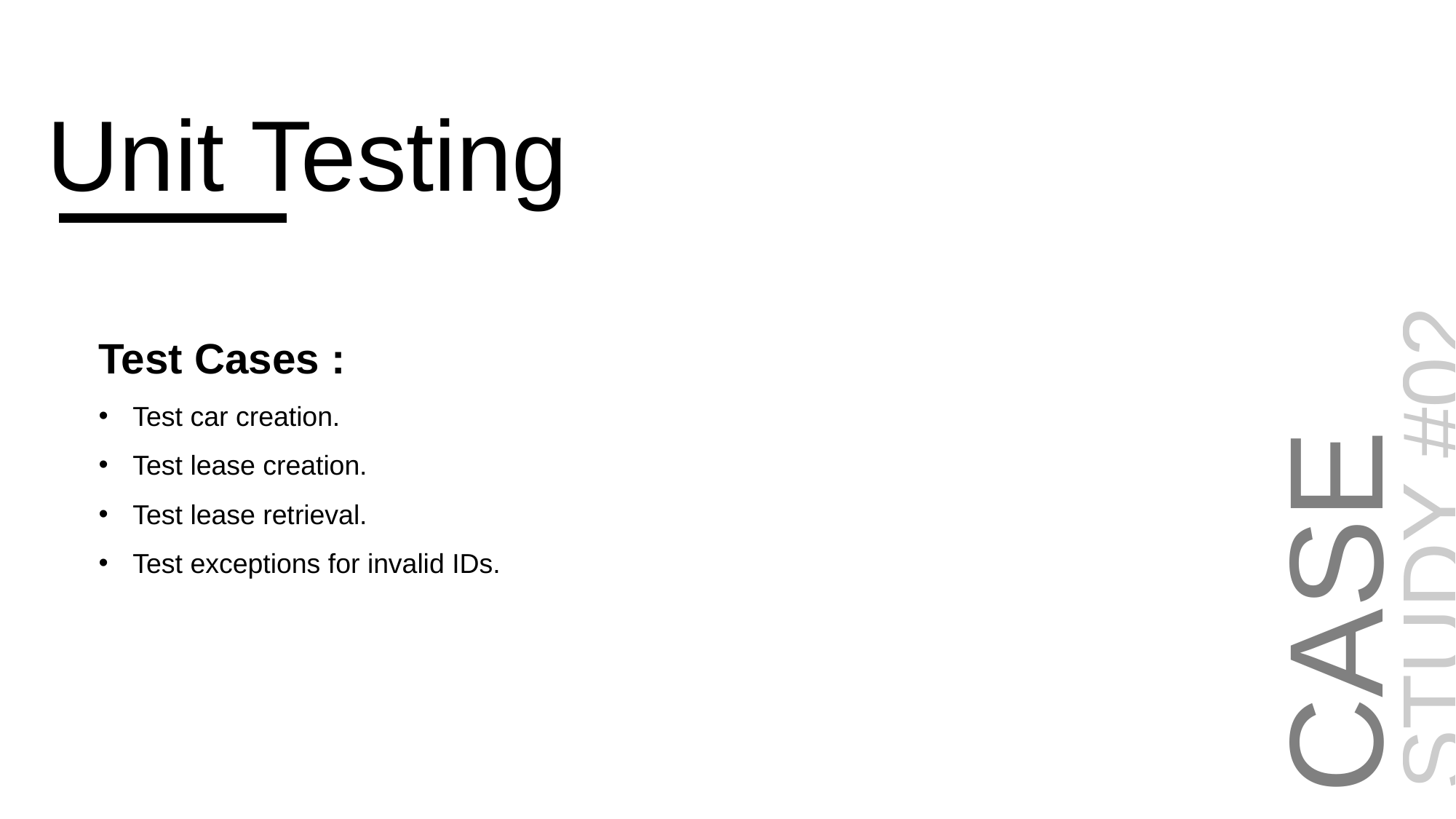

Unit Testing
STUDY #02
CASE
Test Cases :
Test car creation.
Test lease creation.
Test lease retrieval.
Test exceptions for invalid IDs.